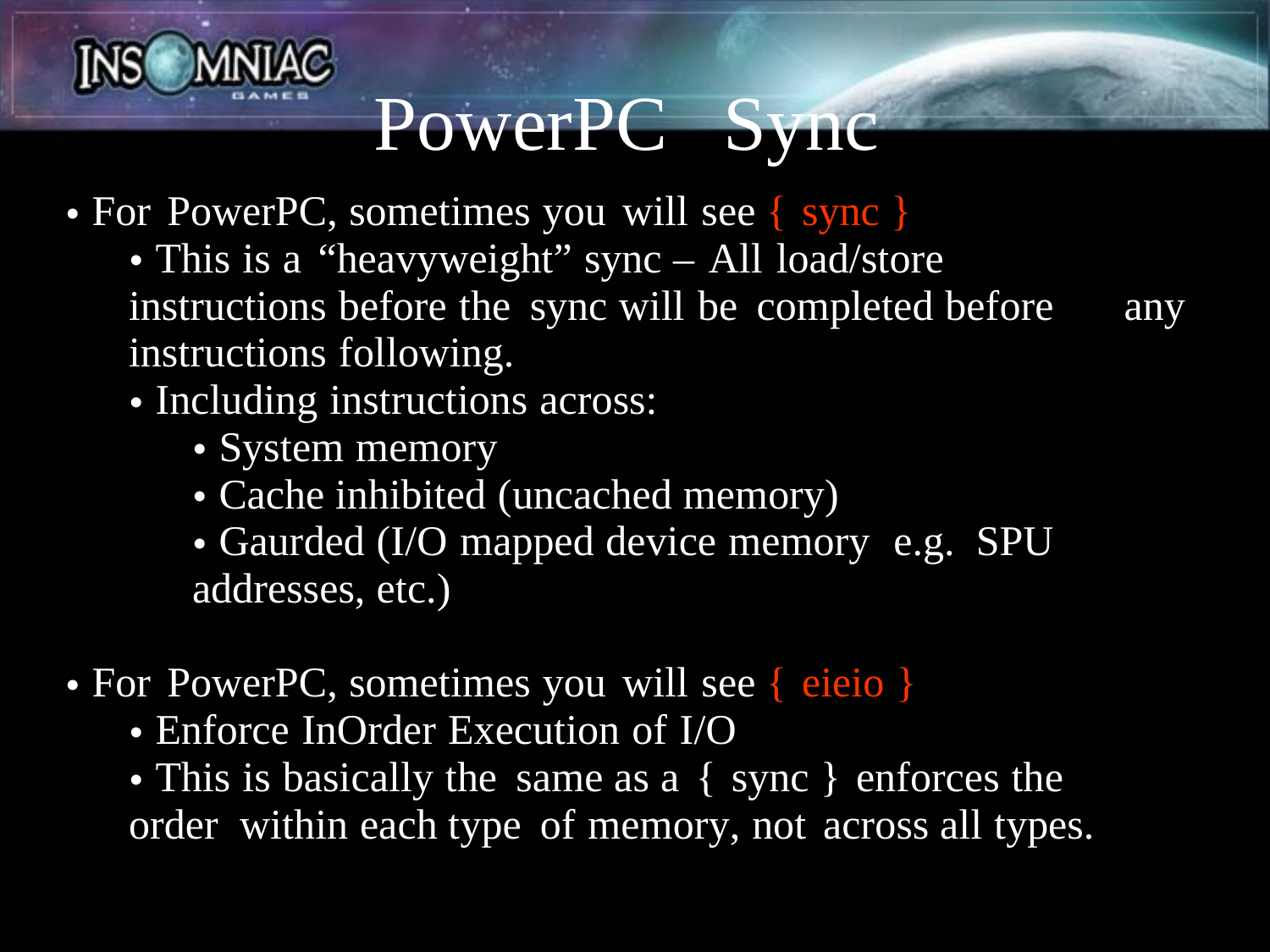

PowerPC
Sync
For PowerPC, sometimes you will see { sync }
•
This is a “heavy­weight” sync – All load/store
•
instructions before the sync will be completed before
instructions following.
any
Including instructions across:
•
System memory
Cache inhibited (uncached memory)
Gaurded (I/O mapped device memory  e.g.  SPU
•
•
•
addresses, etc.)
For PowerPC, sometimes you will see { eieio }
•
Enforce In­Order Execution of I/O
This is basically the same as a { sync } enforces the
•
•
order  within each type of memory, not across all types.